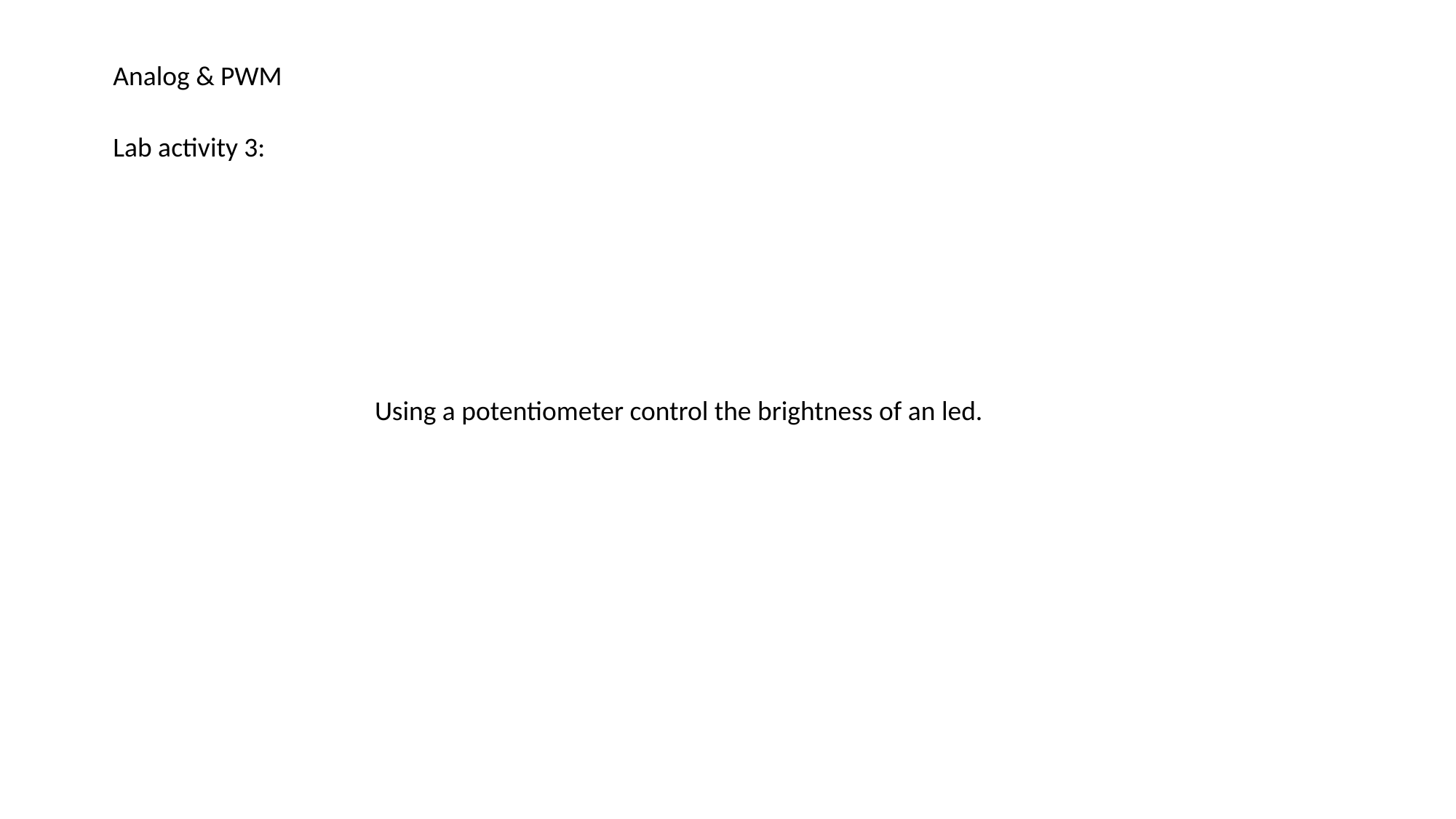

Analog & PWM
Lab activity 3:
Using a potentiometer control the brightness of an led.